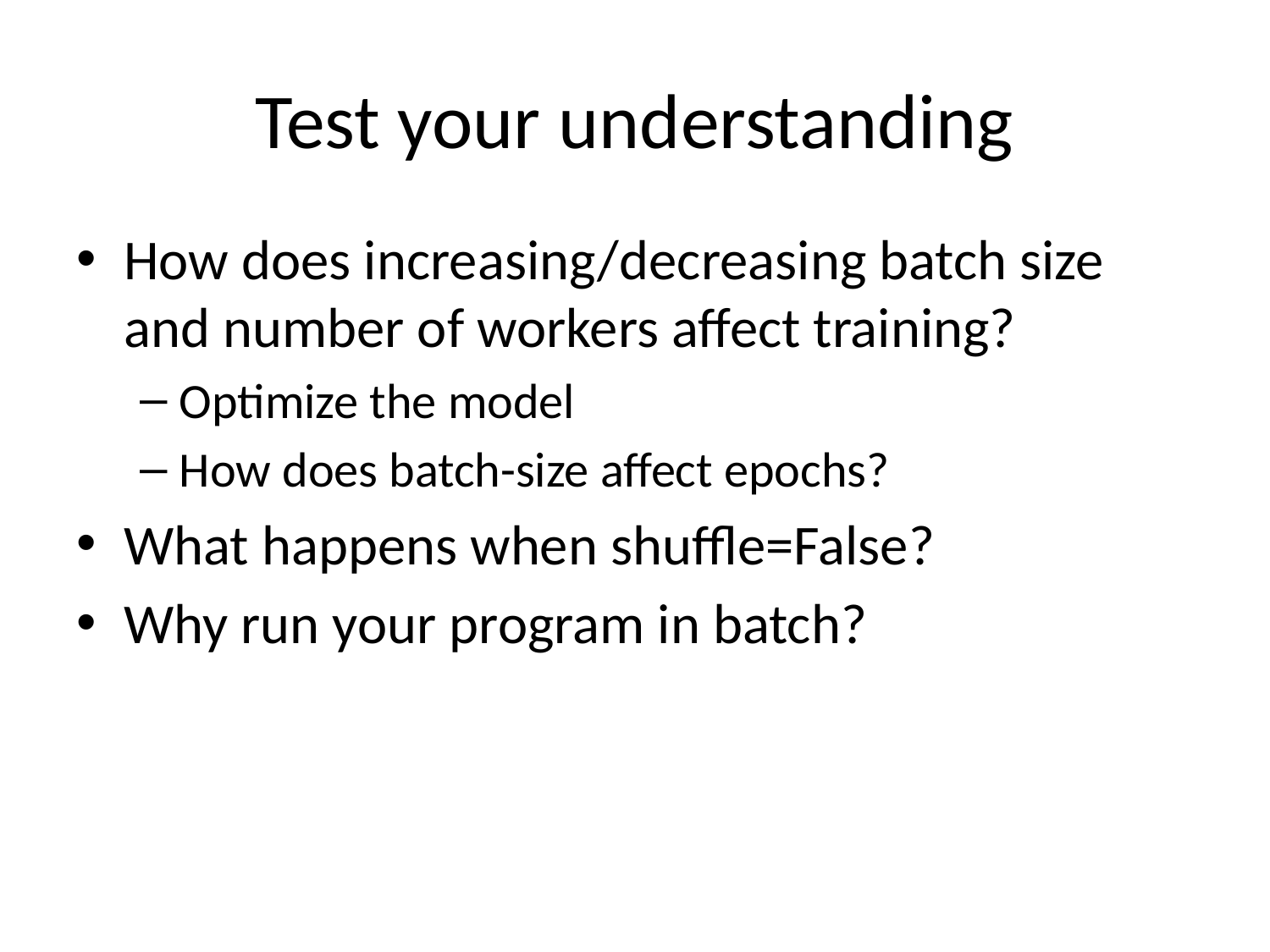

# Test your understanding
How does increasing/decreasing batch size and number of workers affect training?
Optimize the model
How does batch-size affect epochs?
What happens when shuffle=False?
Why run your program in batch?